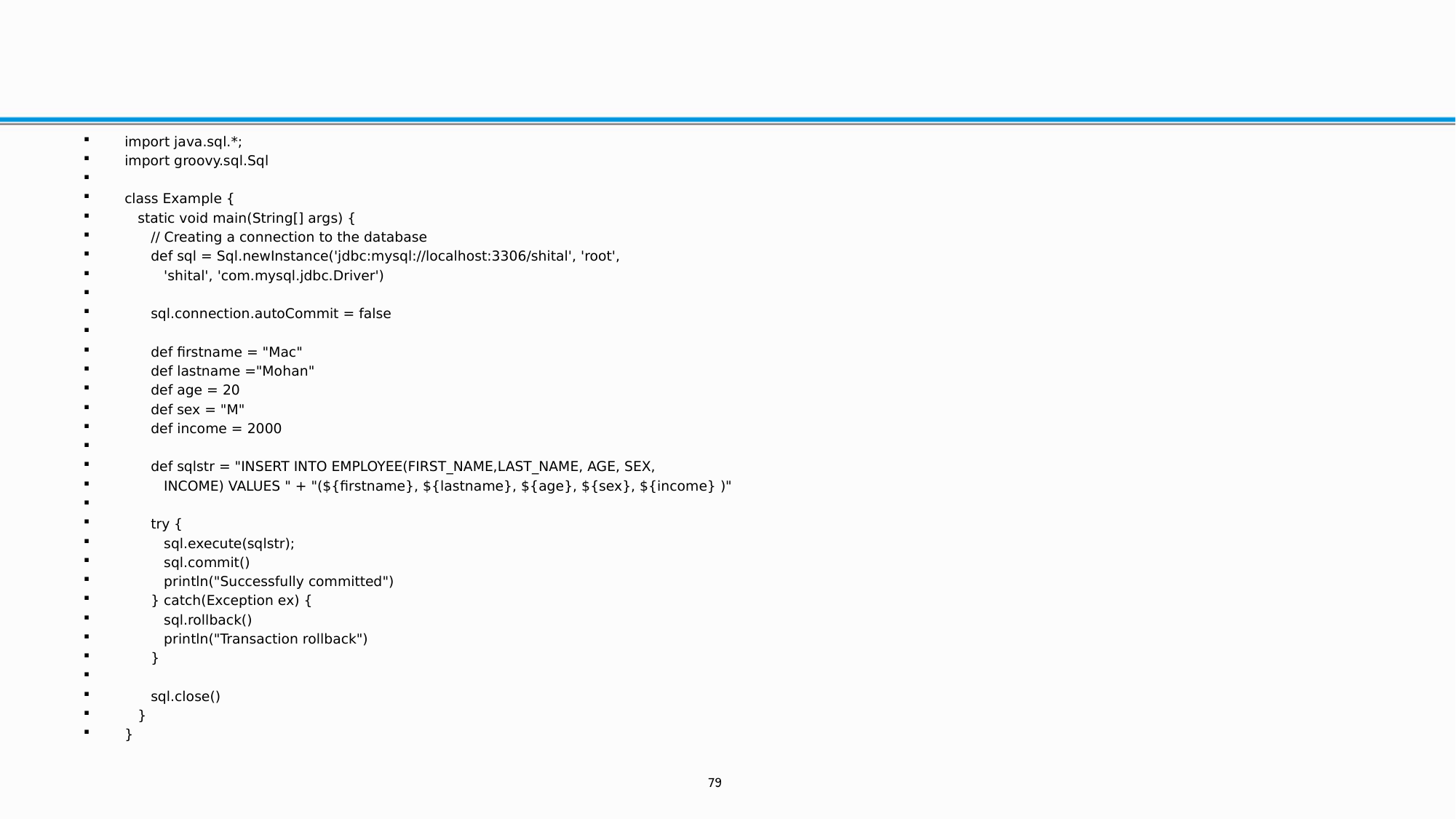

#
import java.sql.*;
import groovy.sql.Sql

class Example {
   static void main(String[] args) {
      // Creating a connection to the database
      def sql = Sql.newInstance('jdbc:mysql://localhost:3306/shital', 'root',
         'shital', 'com.mysql.jdbc.Driver')

      sql.connection.autoCommit = false

      def firstname = "Mac"
      def lastname ="Mohan"
      def age = 20
      def sex = "M"
      def income = 2000

      def sqlstr = "INSERT INTO EMPLOYEE(FIRST_NAME,LAST_NAME, AGE, SEX,
         INCOME) VALUES " + "(${firstname}, ${lastname}, ${age}, ${sex}, ${income} )"

      try {
         sql.execute(sqlstr);
         sql.commit()
         println("Successfully committed")
      } catch(Exception ex) {
         sql.rollback()
         println("Transaction rollback")
      }

      sql.close()
   }
}